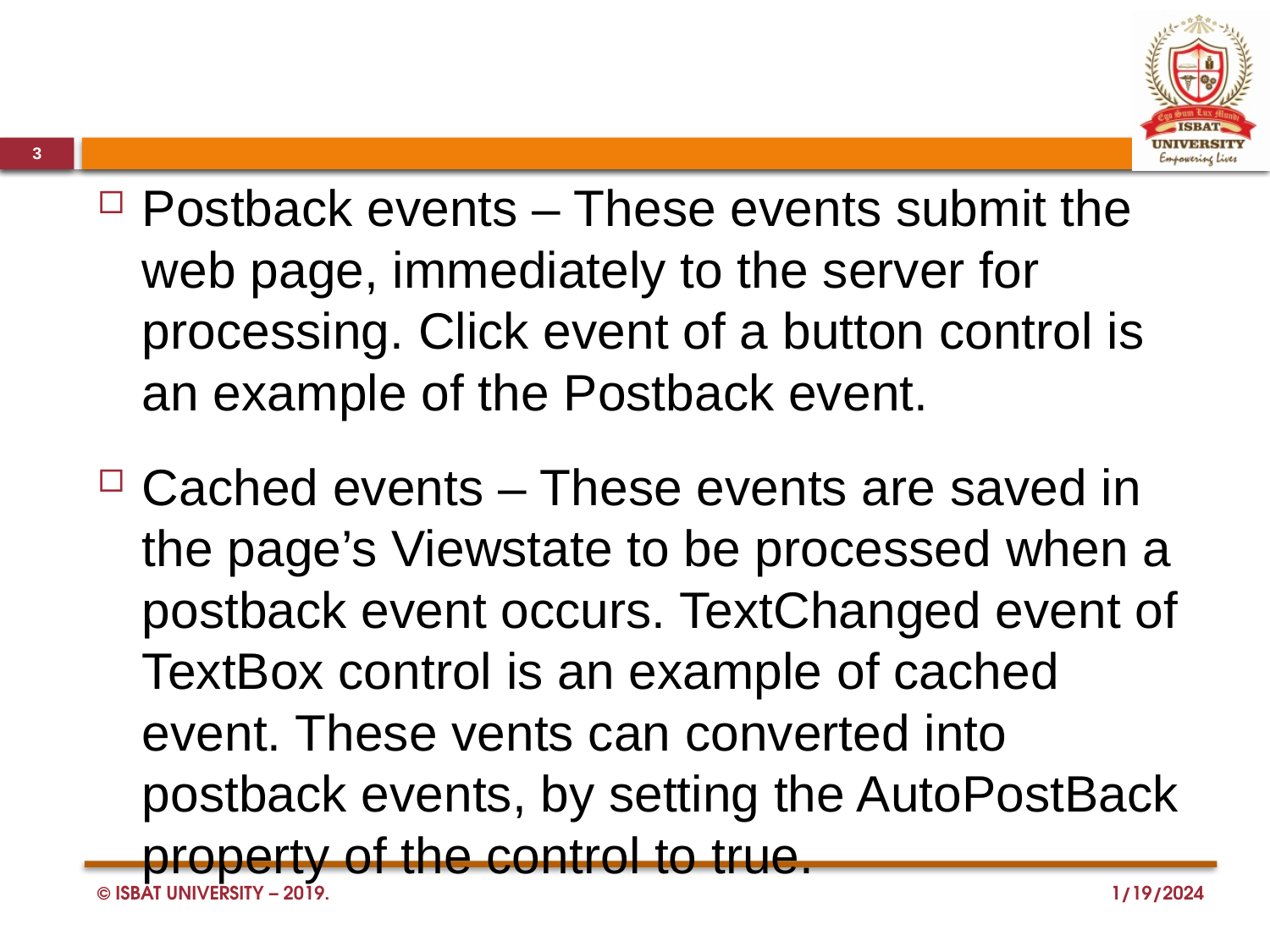

#
3
Postback events – These events submit the web page, immediately to the server for processing. Click event of a button control is an example of the Postback event.
Cached events – These events are saved in the page’s Viewstate to be processed when a postback event occurs. TextChanged event of TextBox control is an example of cached event. These vents can converted into postback events, by setting the AutoPostBack property of the control to true.